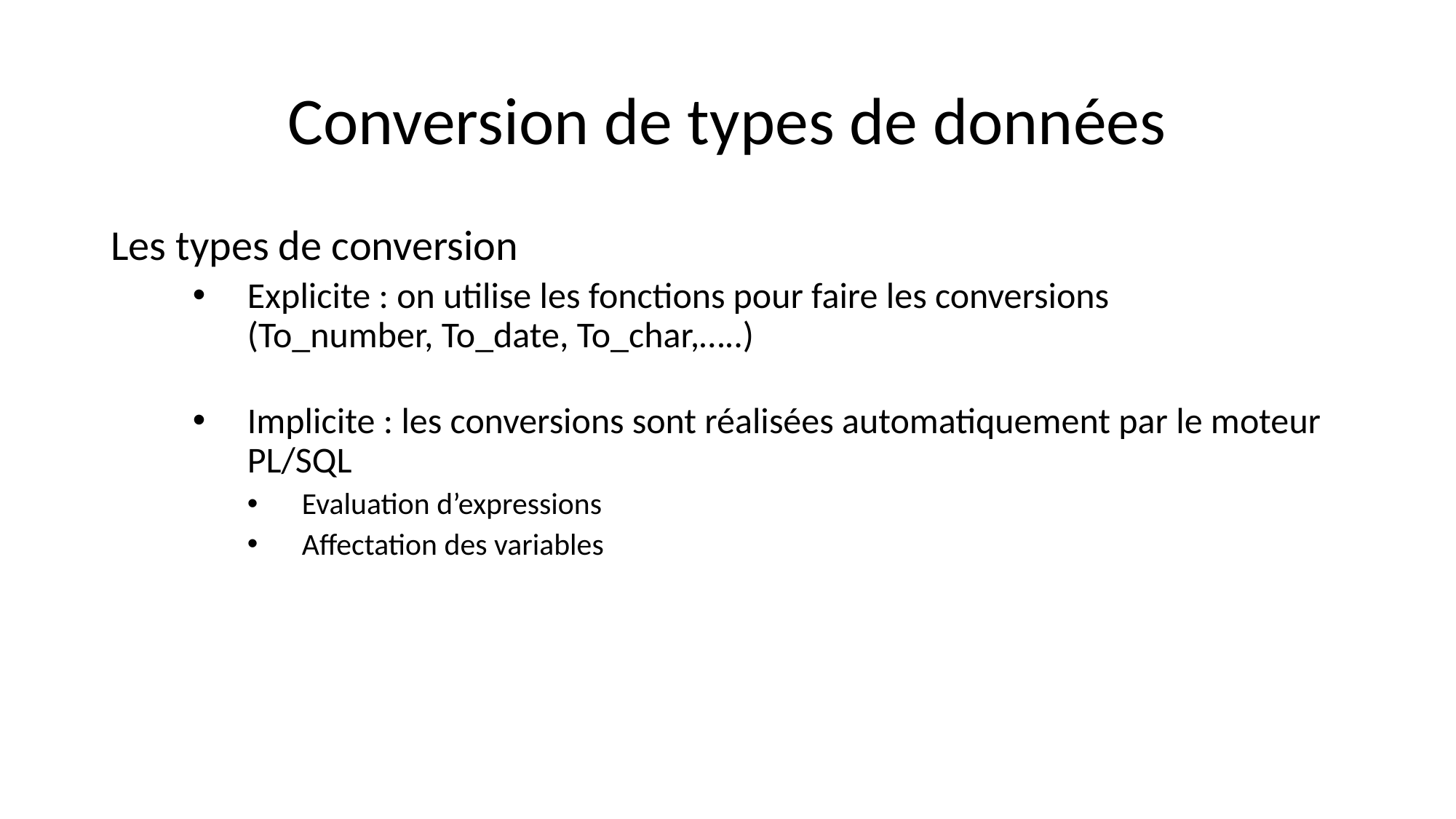

# Conversion de types de données
Les types de conversion
Explicite : on utilise les fonctions pour faire les conversions
(To_number, To_date, To_char,…..)
Implicite : les conversions sont réalisées automatiquement par le moteur PL/SQL
Evaluation d’expressions
Affectation des variables